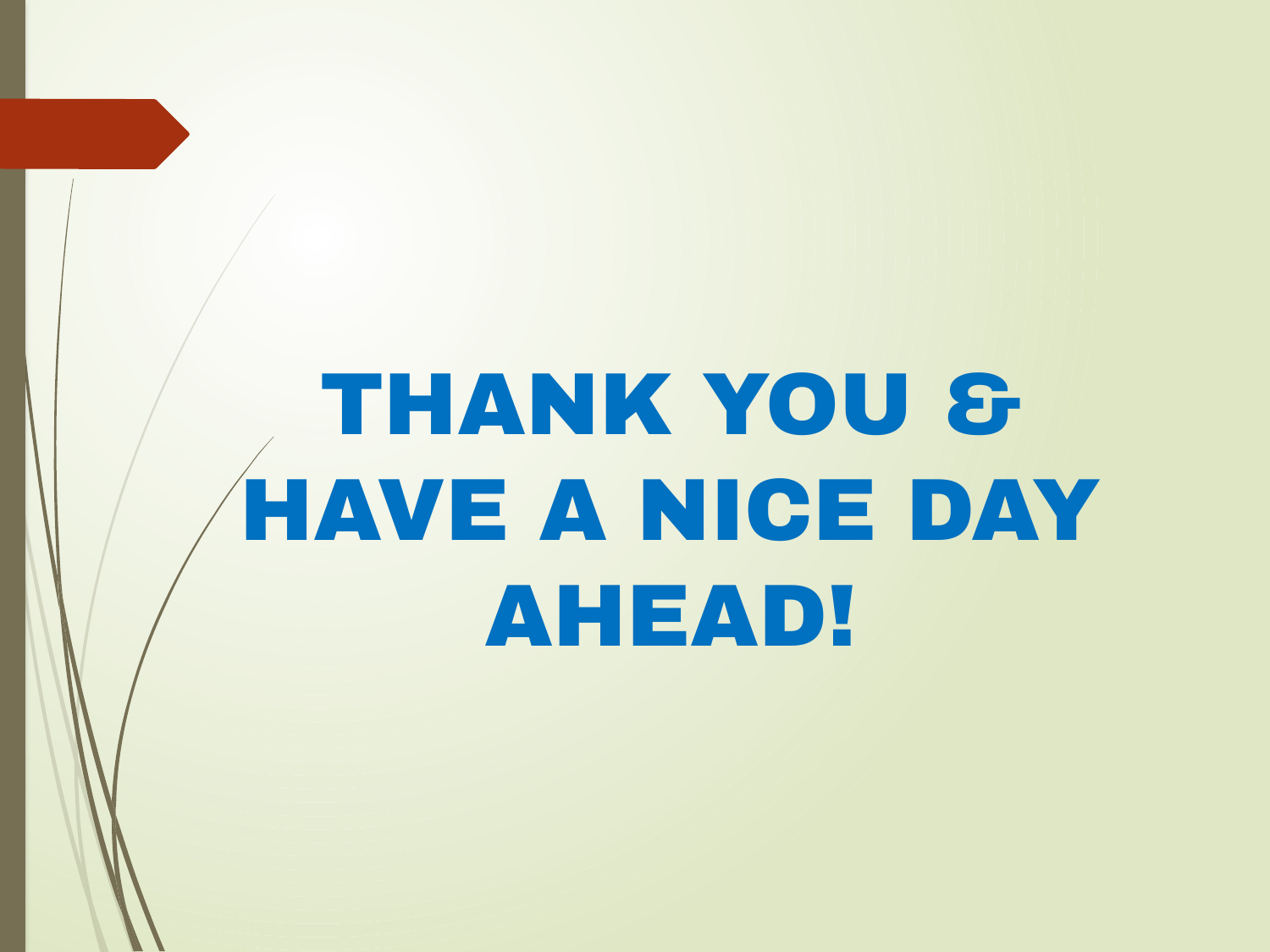

# THANK YOU & HAVE A NICE DAY AHEAD!